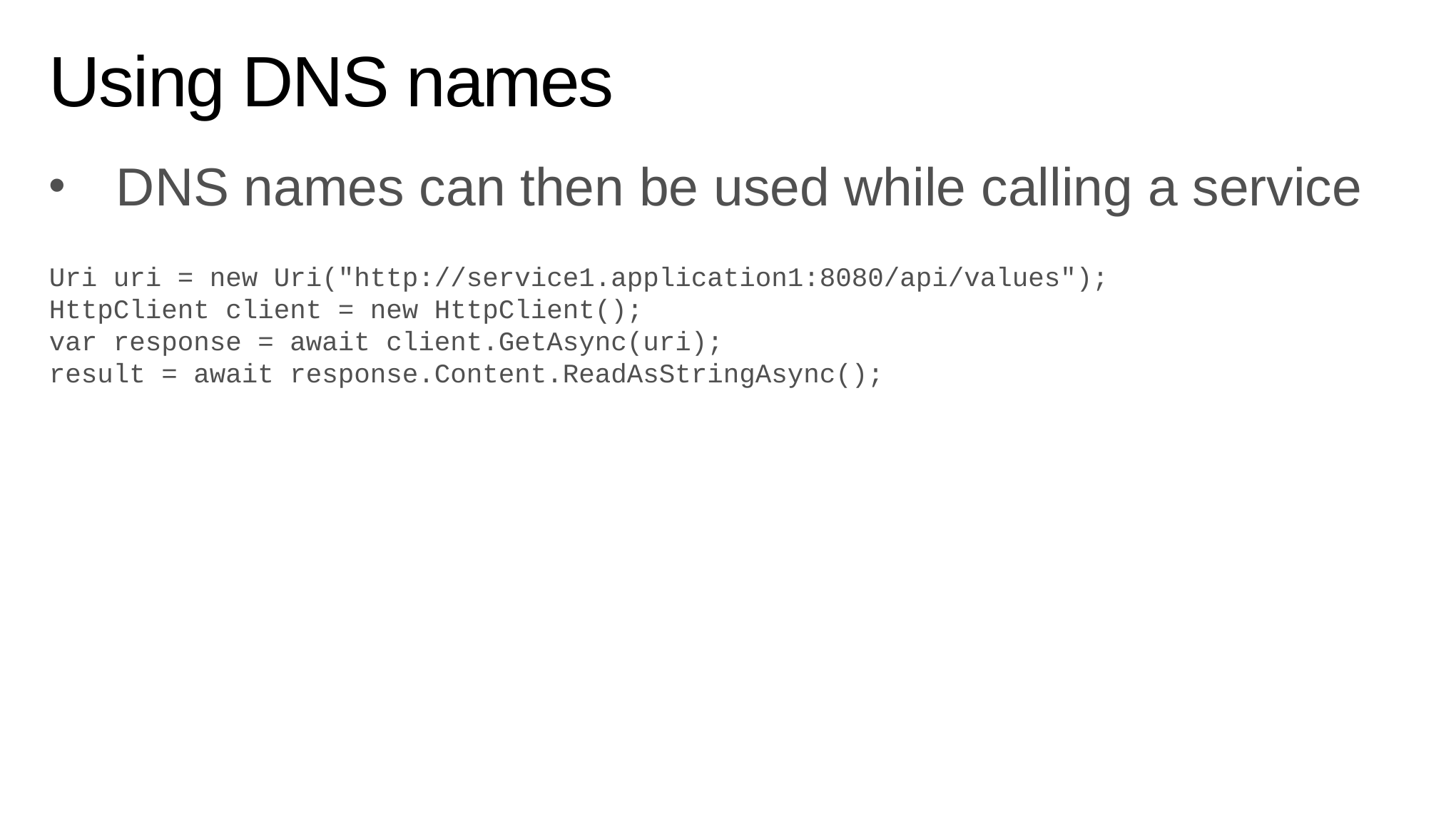

# Using DNS names
DNS names can then be used while calling a service

Uri uri = new Uri("http://service1.application1:8080/api/values");
HttpClient client = new HttpClient();
var response = await client.GetAsync(uri);
result = await response.Content.ReadAsStringAsync();